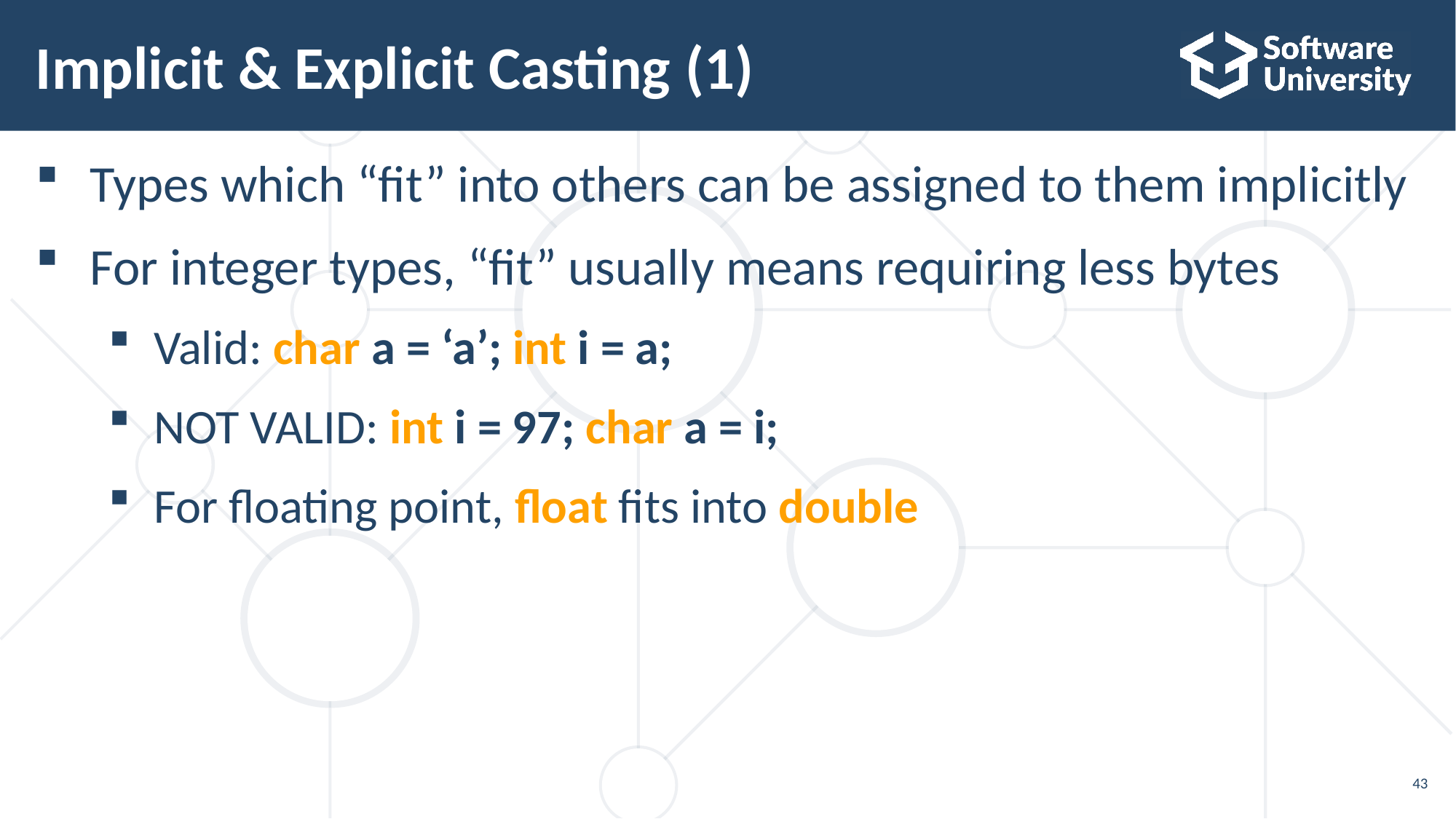

# Implicit & Explicit Casting (1)
Types which “fit” into others can be assigned to them implicitly
For integer types, “fit” usually means requiring less bytes
Valid: char a = ‘a’; int i = a;
NOT VALID: int i = 97; char a = i;
For floating point, float fits into double

43